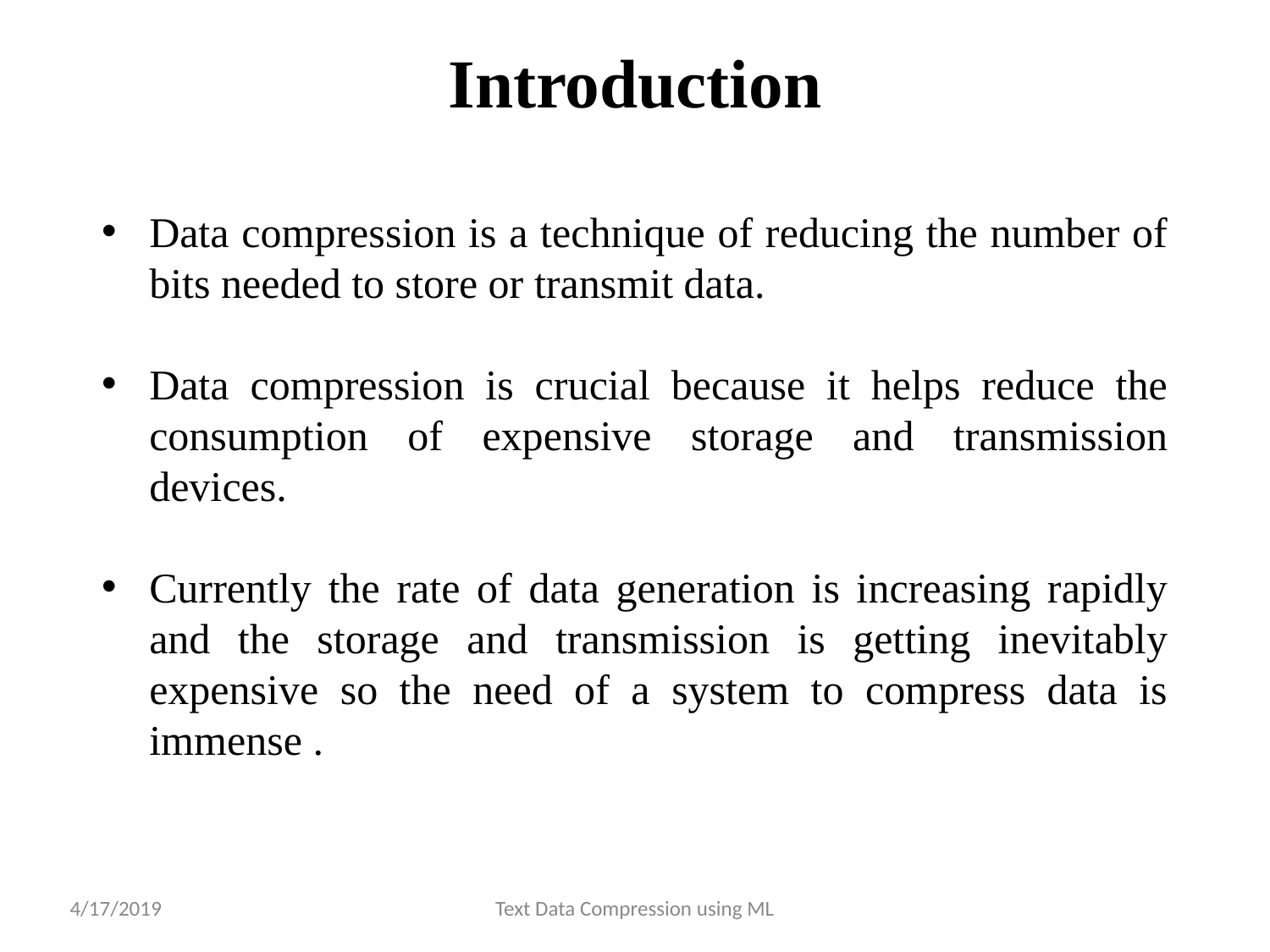

# Introduction

Data compression is a technique of reducing the number of bits needed to store or transmit data.

Data compression is crucial because it helps reduce the consumption of expensive storage and transmission devices.

Currently the rate of data generation is increasing rapidly and the storage and transmission is getting inevitably expensive so the need of a system to compress data is immense .
3
4/17/2019
Text Data Compression using ML